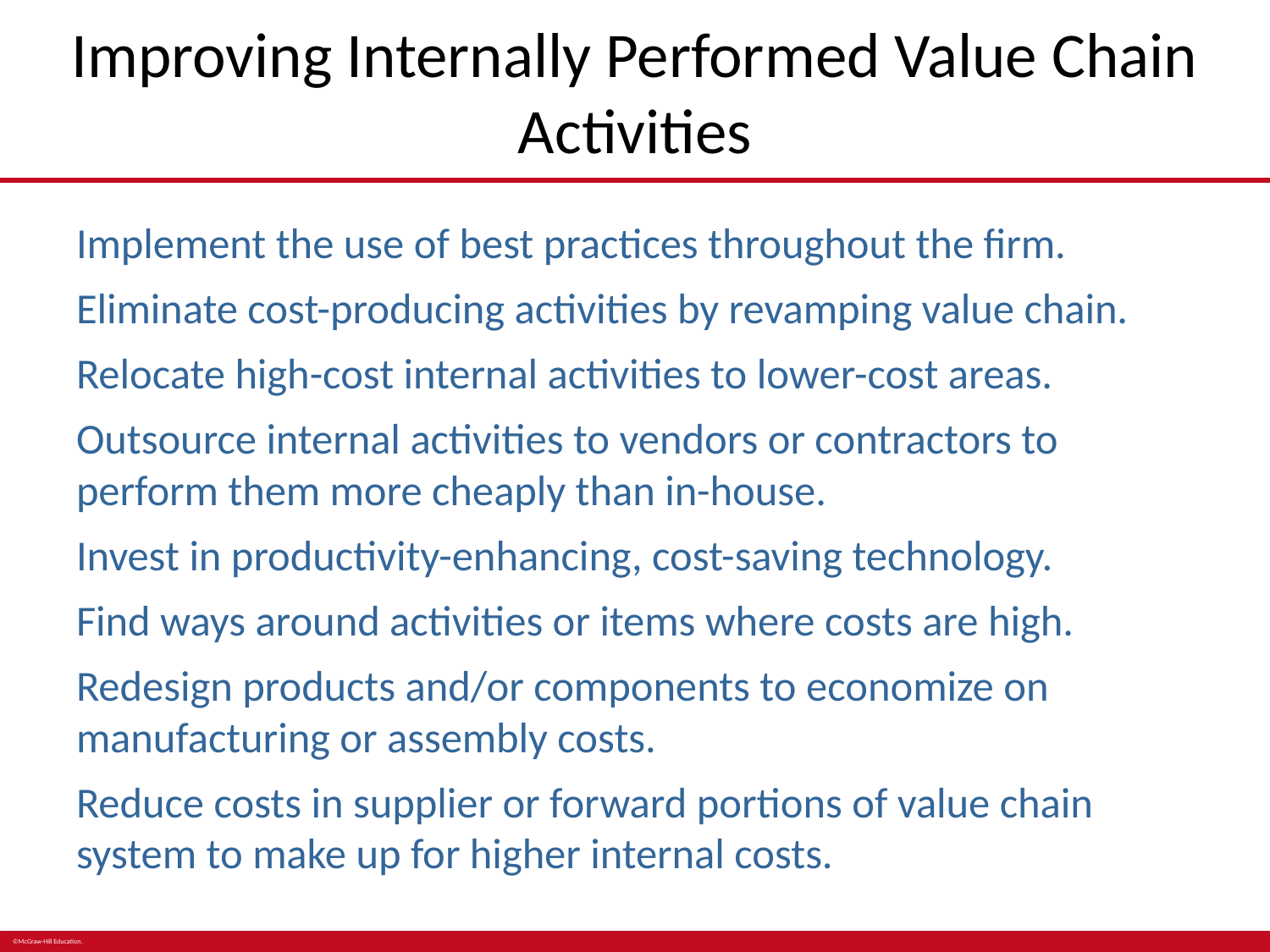

# Improving Internally Performed Value Chain Activities
Implement the use of best practices throughout the firm.
Eliminate cost-producing activities by revamping value chain.
Relocate high-cost internal activities to lower-cost areas.
Outsource internal activities to vendors or contractors to perform them more cheaply than in-house.
Invest in productivity-enhancing, cost-saving technology.
Find ways around activities or items where costs are high.
Redesign products and/or components to economize on manufacturing or assembly costs.
Reduce costs in supplier or forward portions of value chain system to make up for higher internal costs.